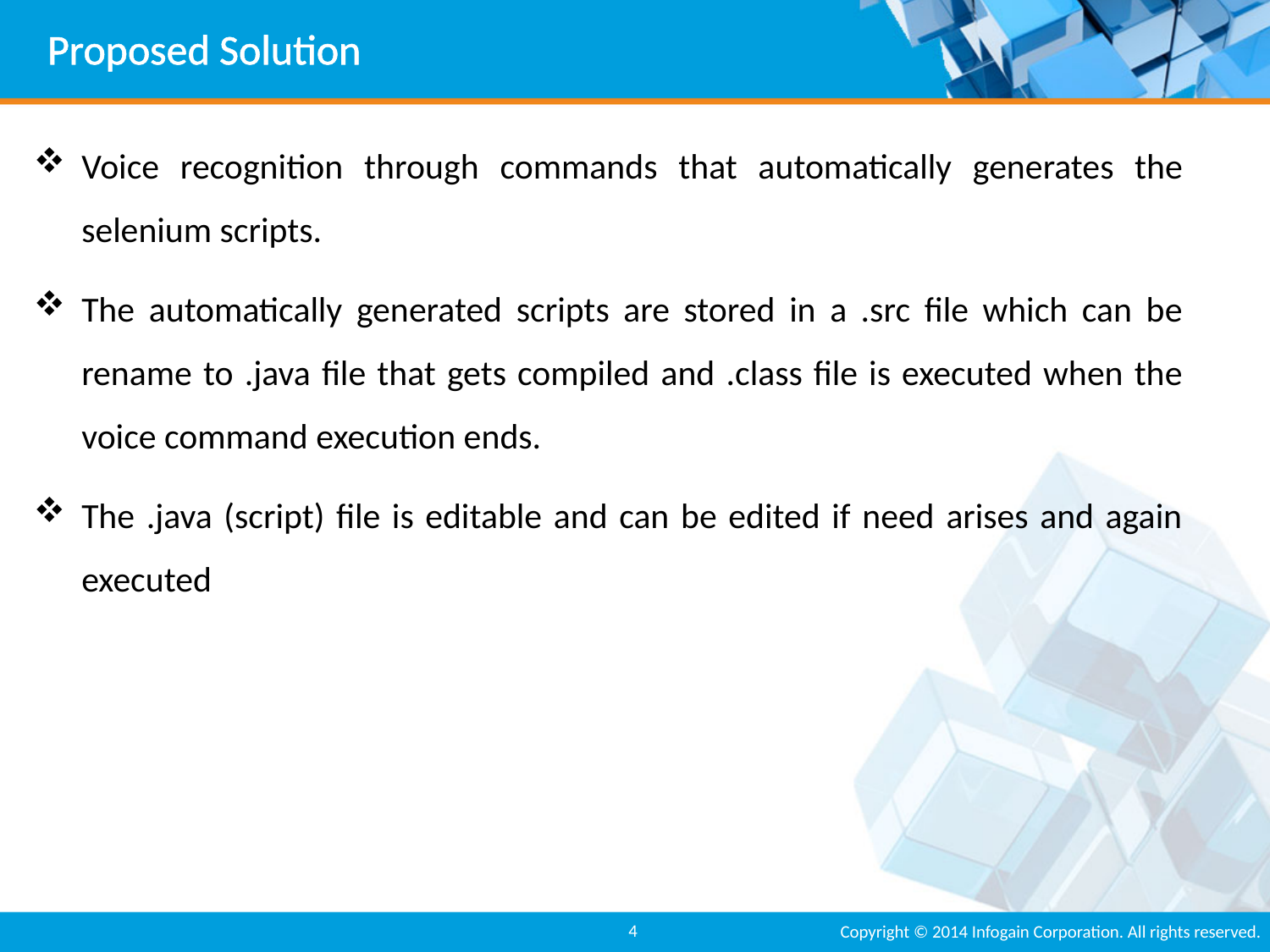

# Proposed Solution
Voice recognition through commands that automatically generates the selenium scripts.
The automatically generated scripts are stored in a .src file which can be rename to .java file that gets compiled and .class file is executed when the voice command execution ends.
The .java (script) file is editable and can be edited if need arises and again executed